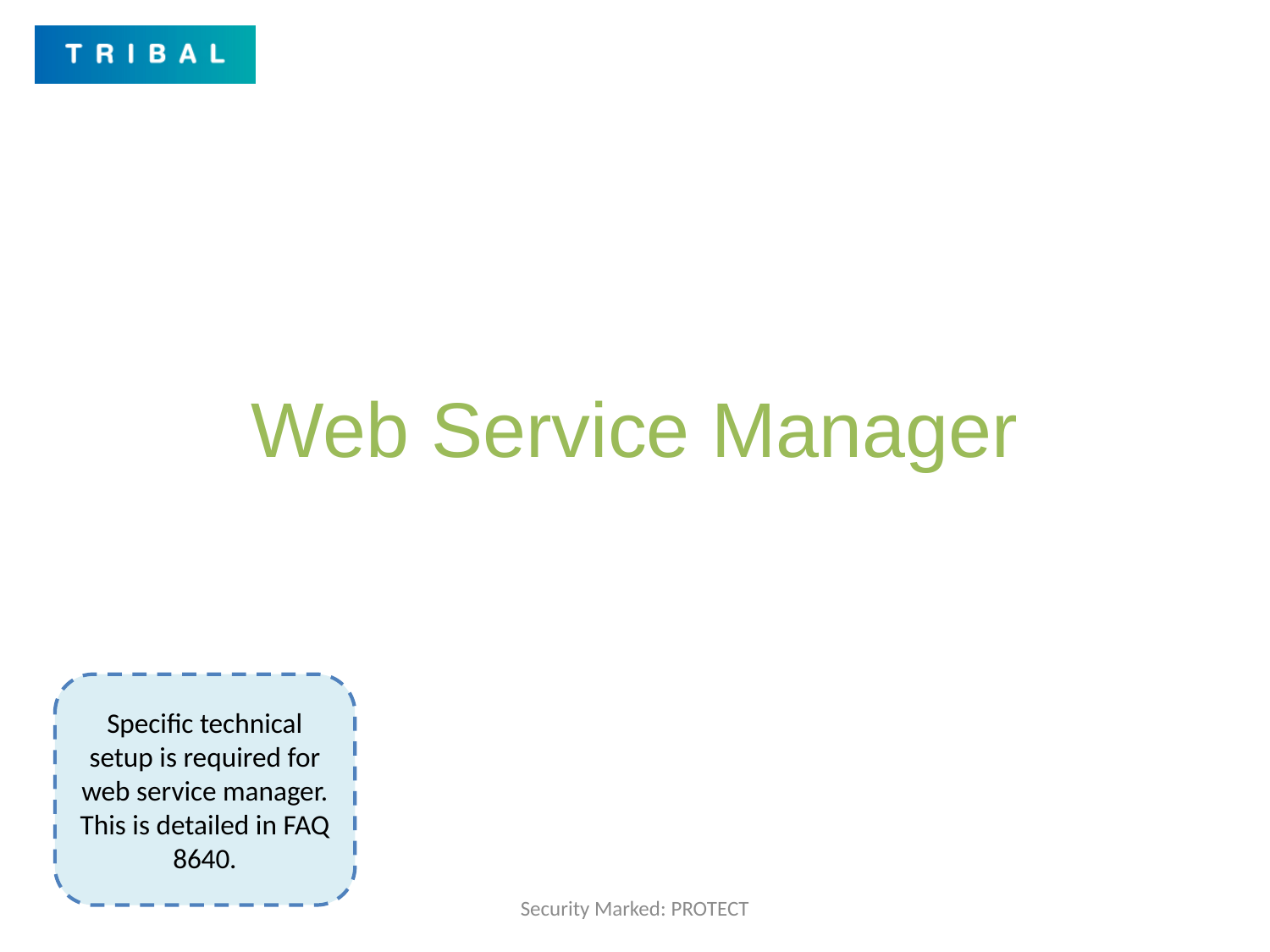

# Web Service Manager
Specific technical setup is required for web service manager. This is detailed in FAQ 8640.
Security Marked: PROTECT